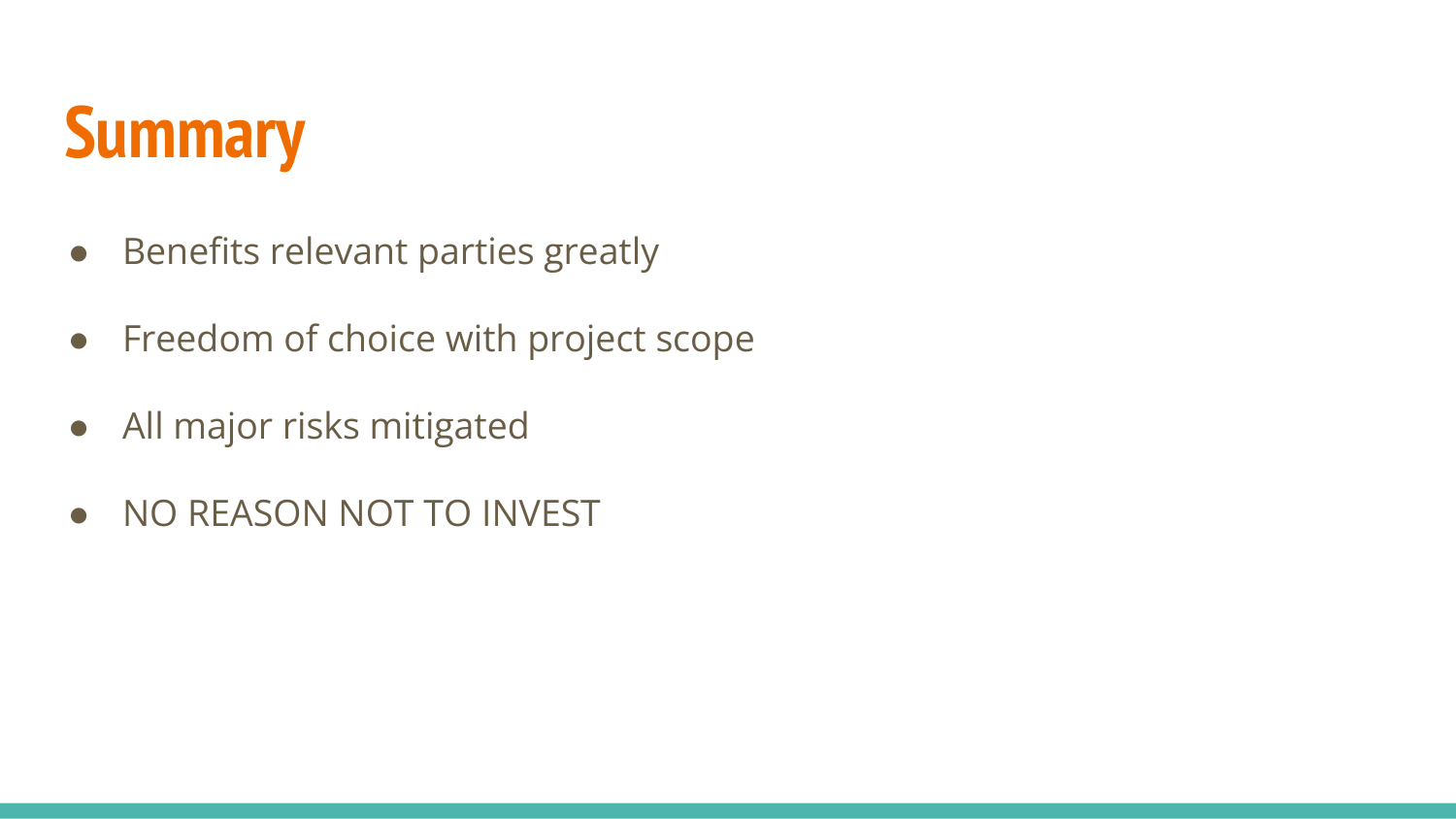

# Summary
Benefits relevant parties greatly
Freedom of choice with project scope
All major risks mitigated
NO REASON NOT TO INVEST